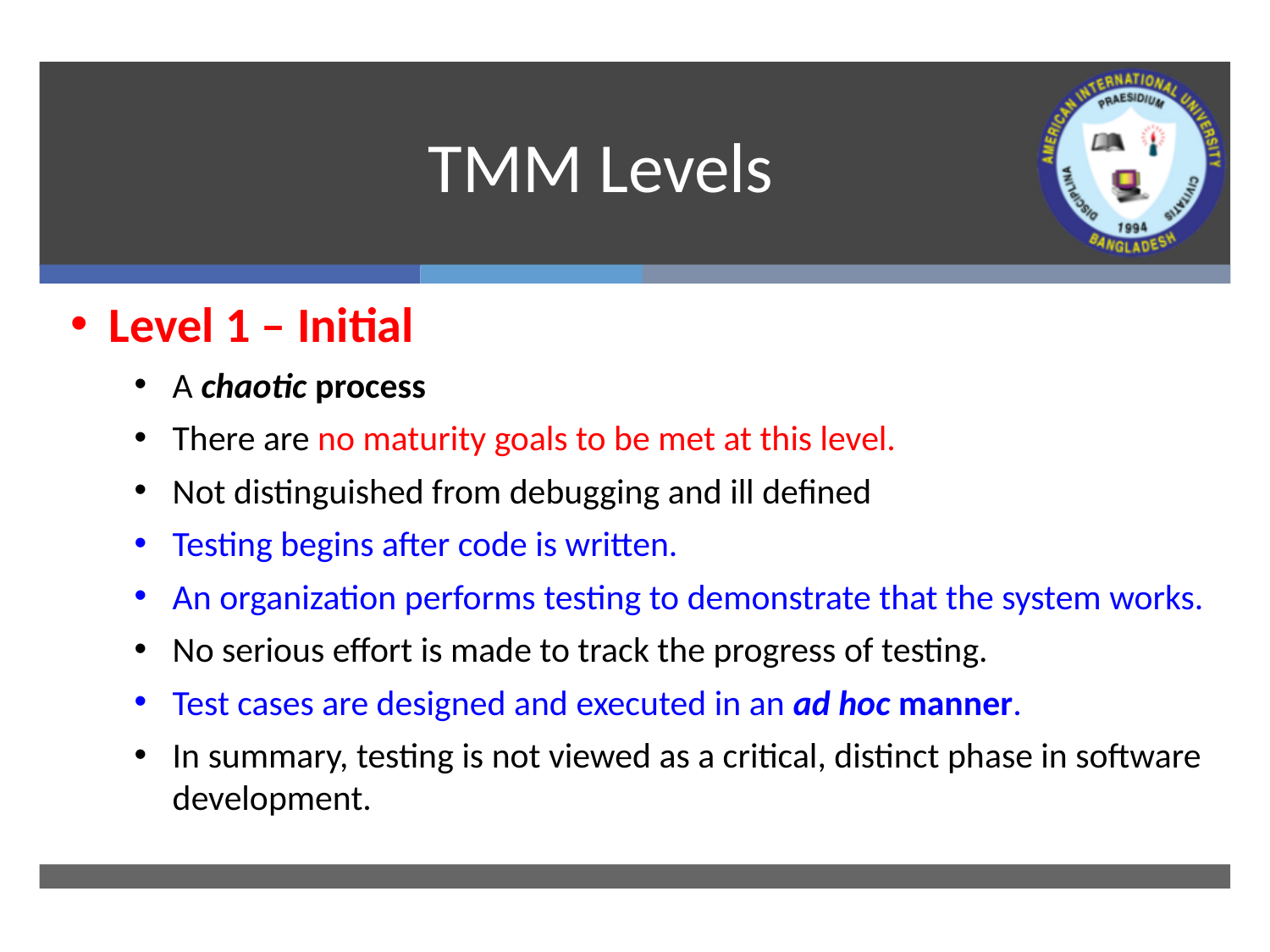

# TMM Levels
Level 1 – Initial
A chaotic process
There are no maturity goals to be met at this level.
Not distinguished from debugging and ill defined
Testing begins after code is written.
An organization performs testing to demonstrate that the system works.
No serious effort is made to track the progress of testing.
Test cases are designed and executed in an ad hoc manner.
In summary, testing is not viewed as a critical, distinct phase in software development.